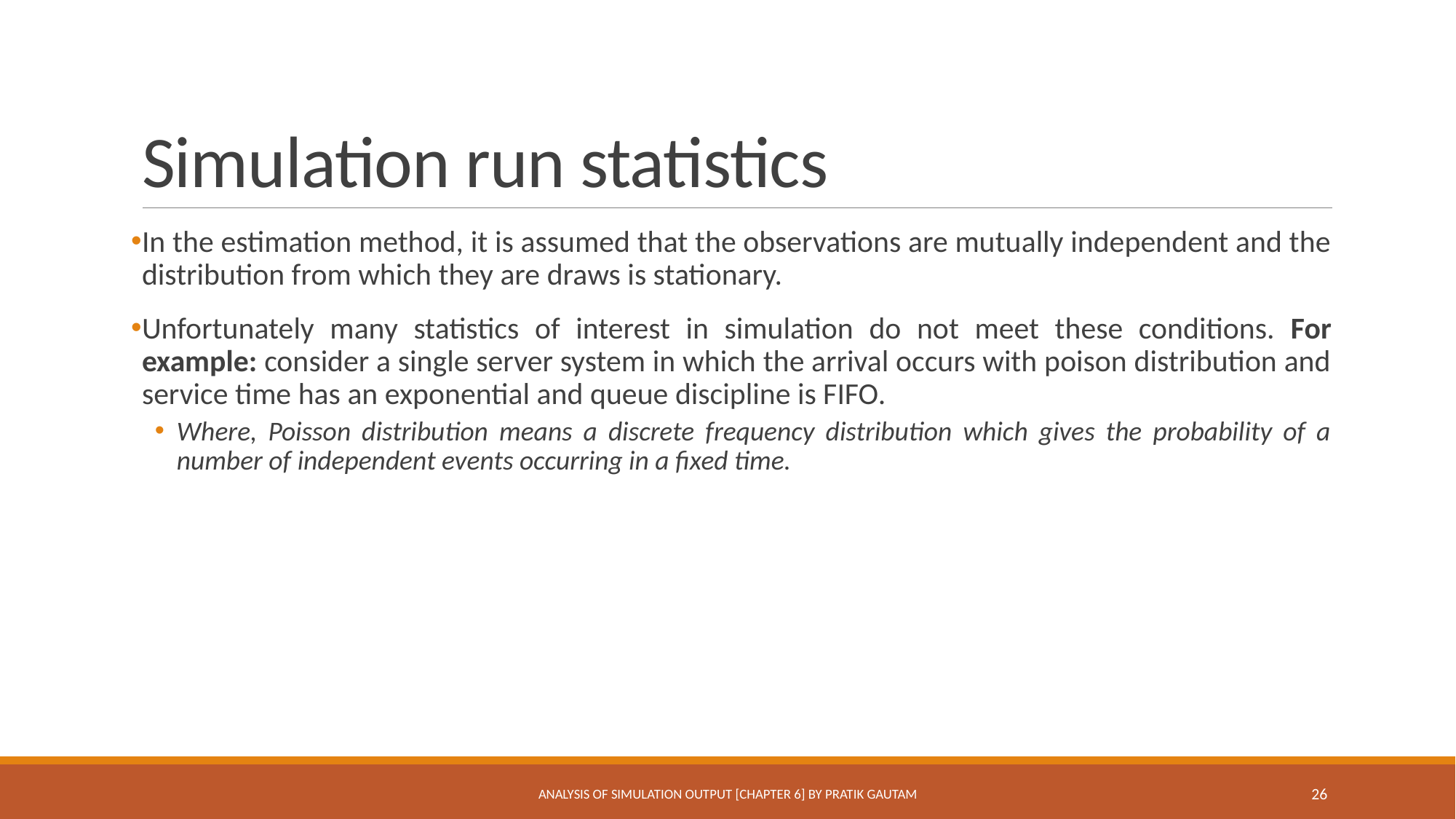

# Simulation run statistics
In the estimation method, it is assumed that the observations are mutually independent and the distribution from which they are draws is stationary.
Unfortunately many statistics of interest in simulation do not meet these conditions. For example: consider a single server system in which the arrival occurs with poison distribution and service time has an exponential and queue discipline is FIFO.
Where, Poisson distribution means a discrete frequency distribution which gives the probability of a number of independent events occurring in a fixed time.
Analysis of Simulation Output [Chapter 6] By Pratik Gautam
26